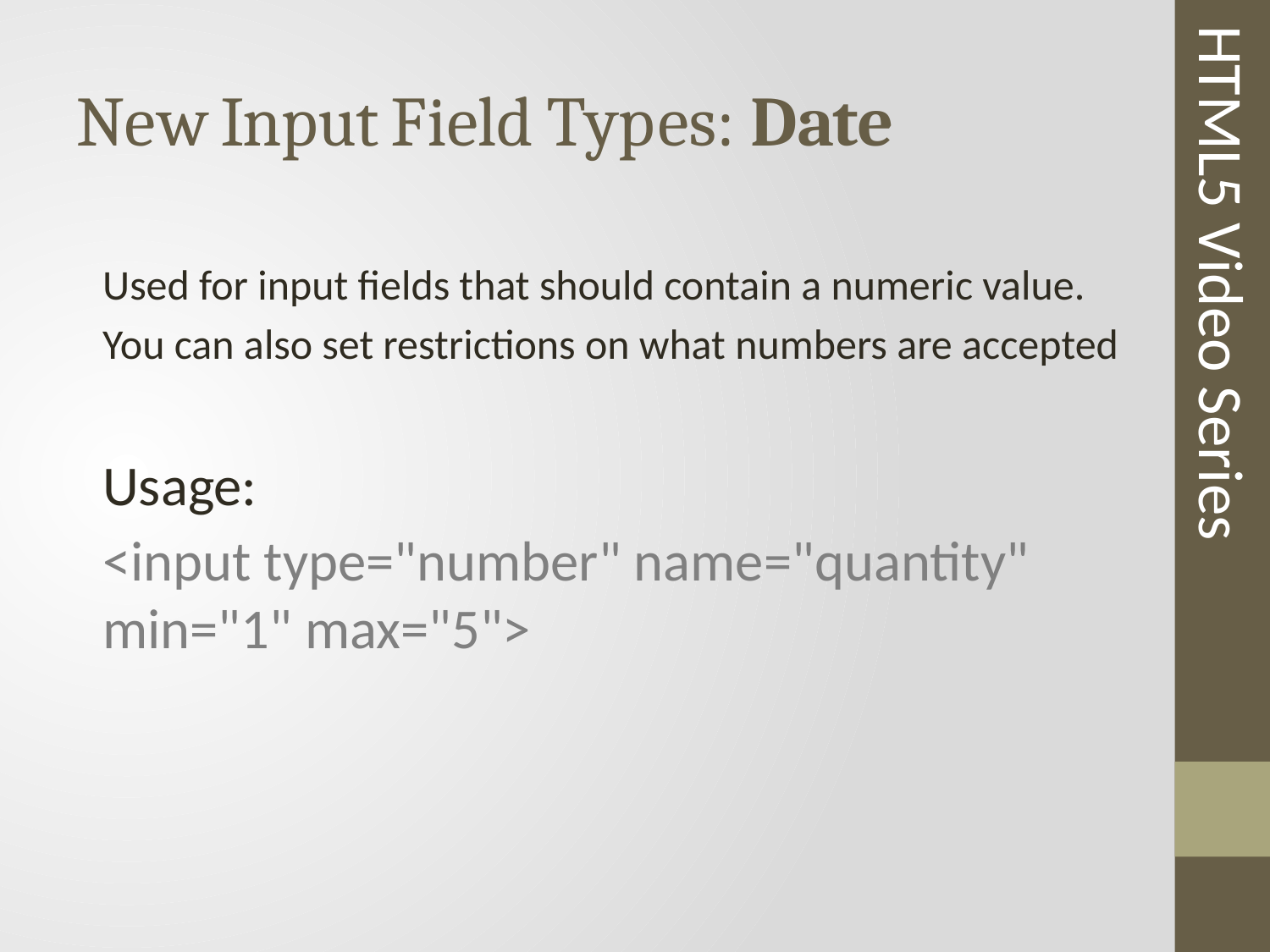

# New Input Field Types: Date
HTML5 Video Series
Used for input fields that should contain a numeric value.
You can also set restrictions on what numbers are accepted

Usage:
<input type="number" name="quantity" min="1" max="5">